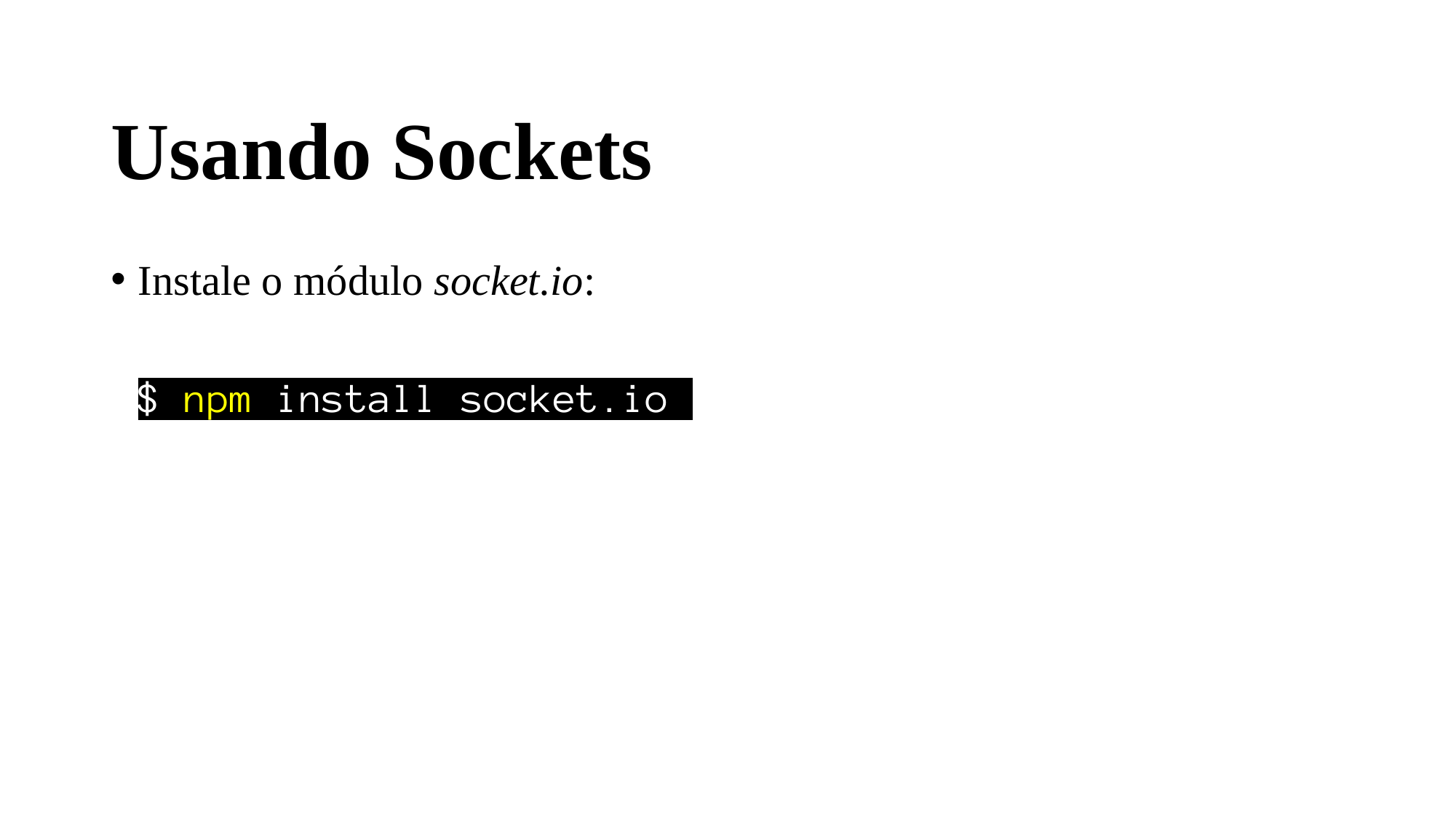

# Usando Sockets
Instale o módulo socket.io:
$ npm install socket.io